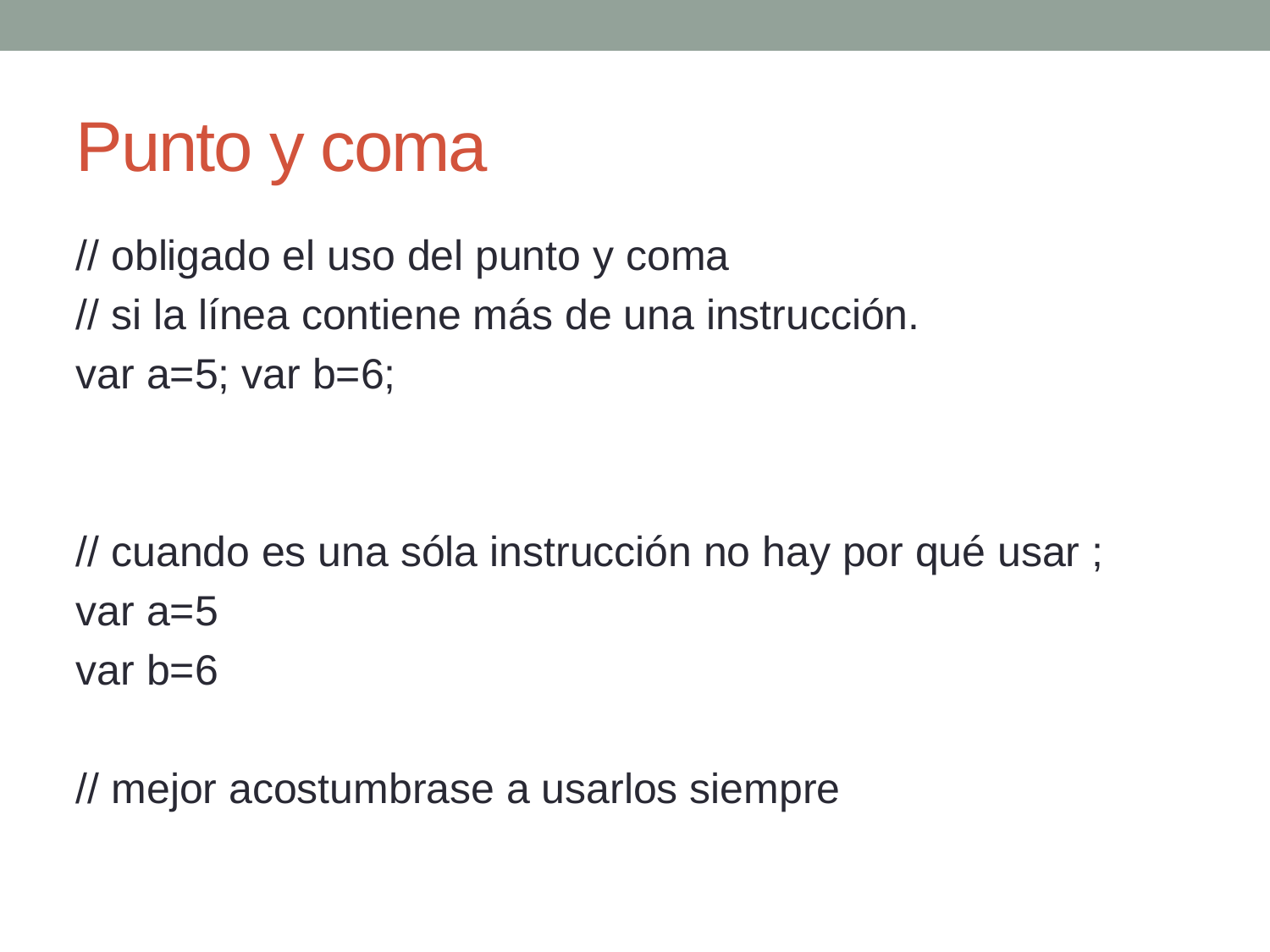

Punto y coma
// obligado el uso del punto y coma
// si la línea contiene más de una instrucción.
var a=5; var b=6;

// cuando es una sóla instrucción no hay por qué usar ;
var a=5
var b=6

// mejor acostumbrase a usarlos siempre